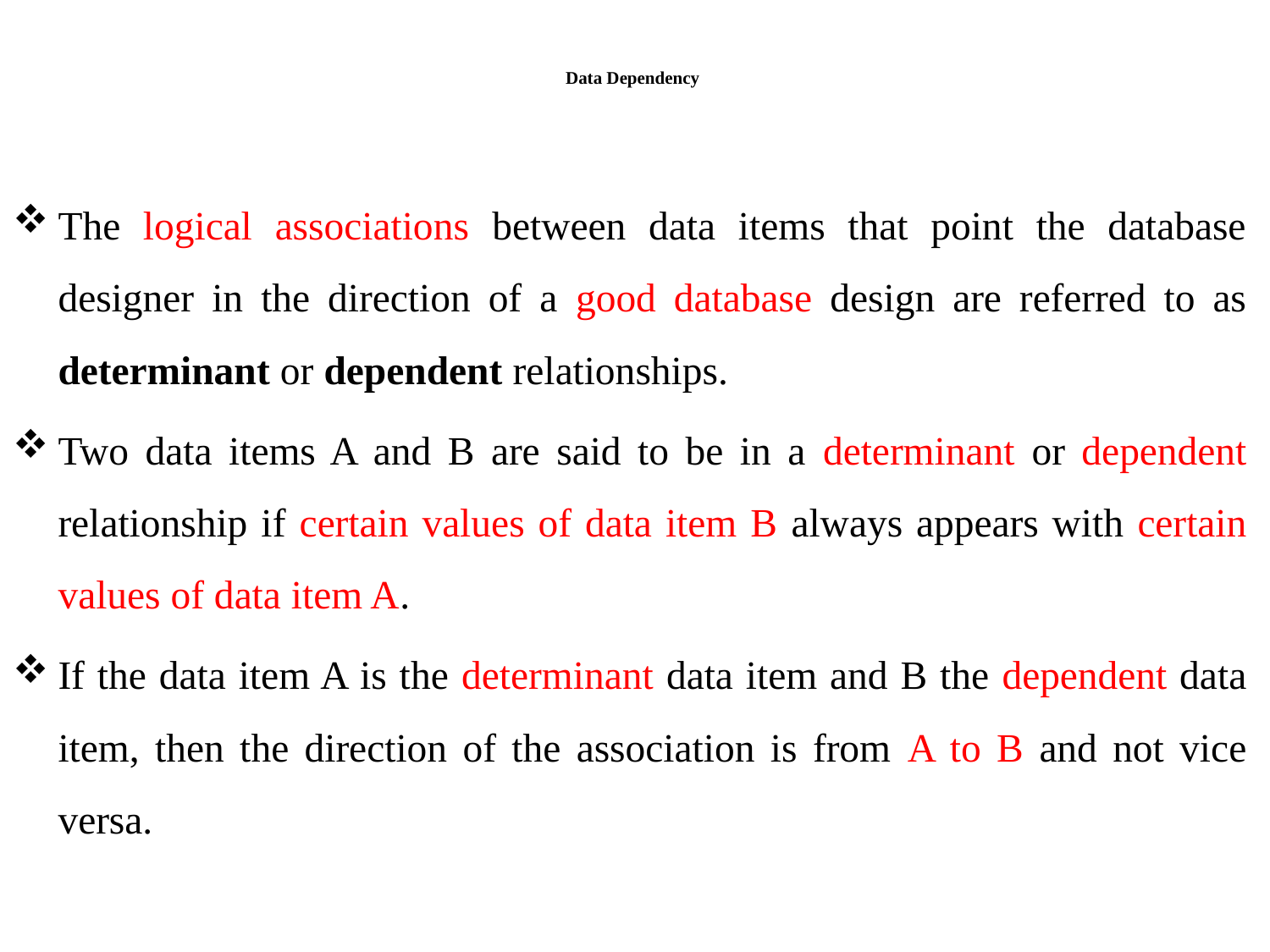

# Data Dependency
The logical associations between data items that point the database designer in the direction of a good database design are referred to as determinant or dependent relationships.
Two data items A and B are said to be in a determinant or dependent relationship if certain values of data item B always appears with certain values of data item A.
If the data item A is the determinant data item and B the dependent data item, then the direction of the association is from A to B and not vice versa.